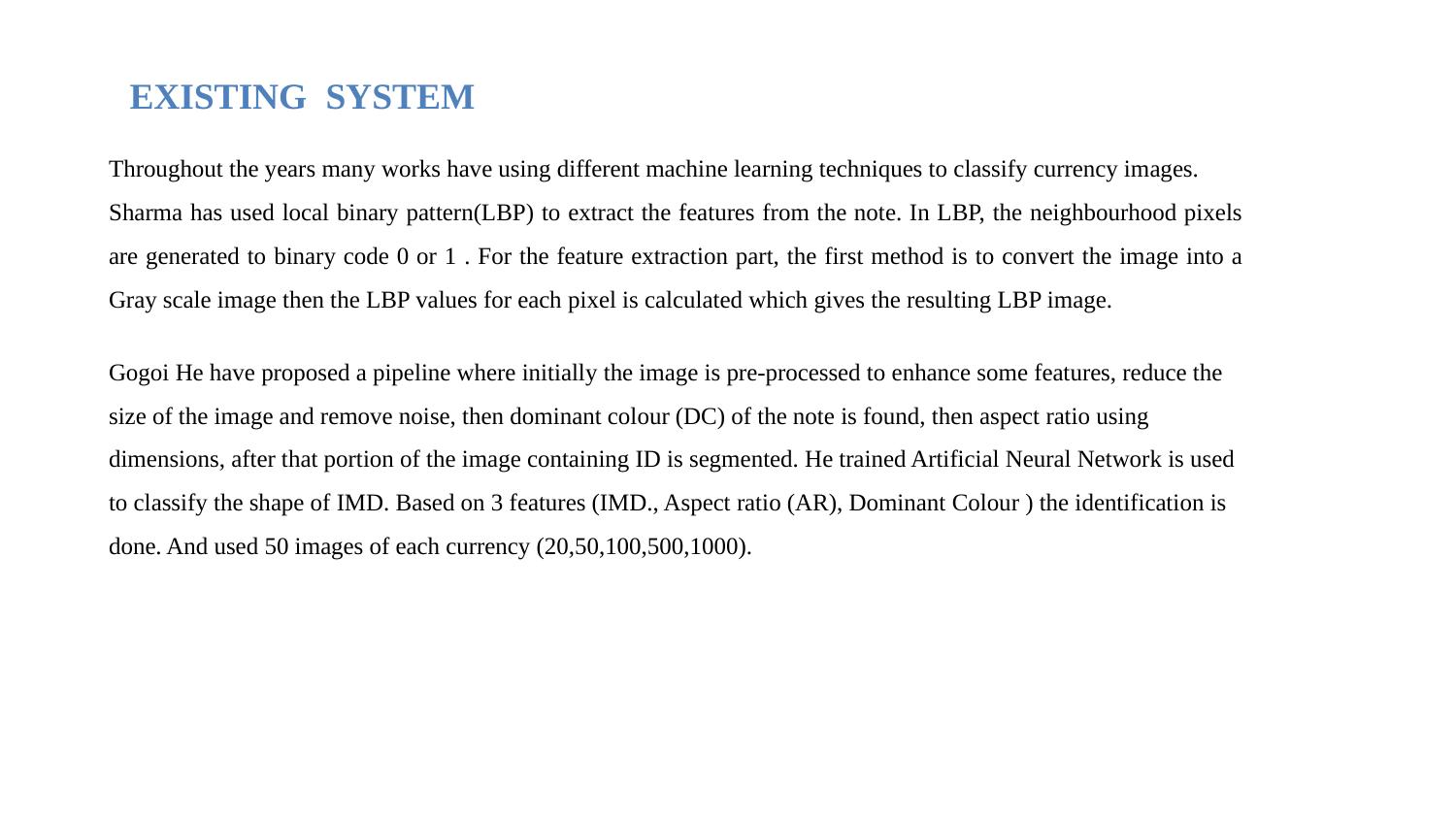

#
EXISTING  SYSTEM
Throughout the years many works have using different machine learning techniques to classify currency images.
Sharma has used local binary pattern(LBP) to extract the features from the note. In LBP, the neighbourhood pixels are generated to binary code 0 or 1 . For the feature extraction part, the first method is to convert the image into a Gray scale image then the LBP values for each pixel is calculated which gives the resulting LBP image.

Gogoi He have proposed a pipeline where initially the image is pre-processed to enhance some features, reduce the size of the image and remove noise, then dominant colour (DC) of the note is found, then aspect ratio using dimensions, after that portion of the image containing ID is segmented. He trained Artificial Neural Network is used to classify the shape of IMD. Based on 3 features (IMD., Aspect ratio (AR), Dominant Colour ) the identification is done. And used 50 images of each currency (20,50,100,500,1000).